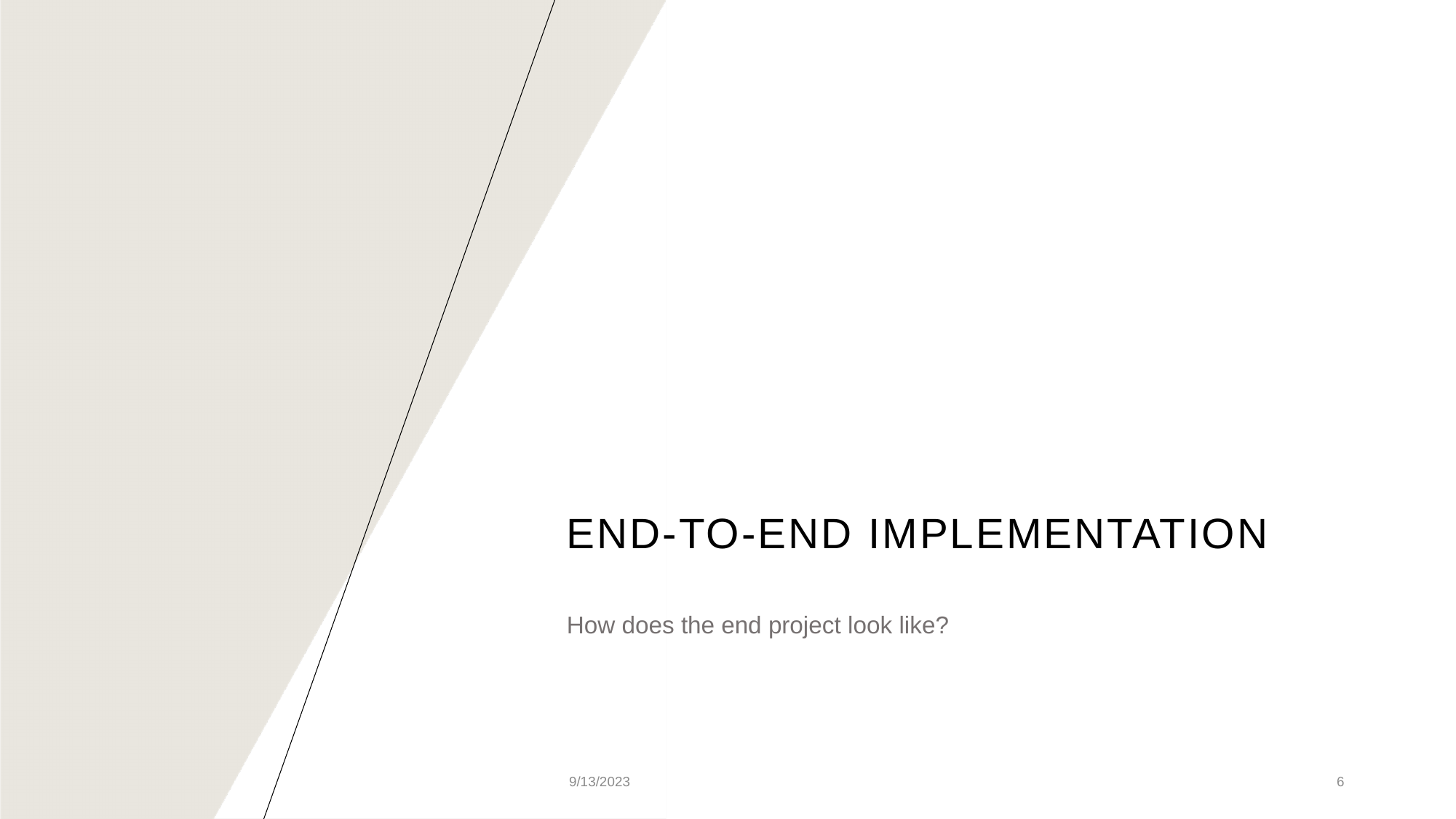

# END-TO-END IMPLEMENTATION
How does the end project look like?
9/13/2023
6